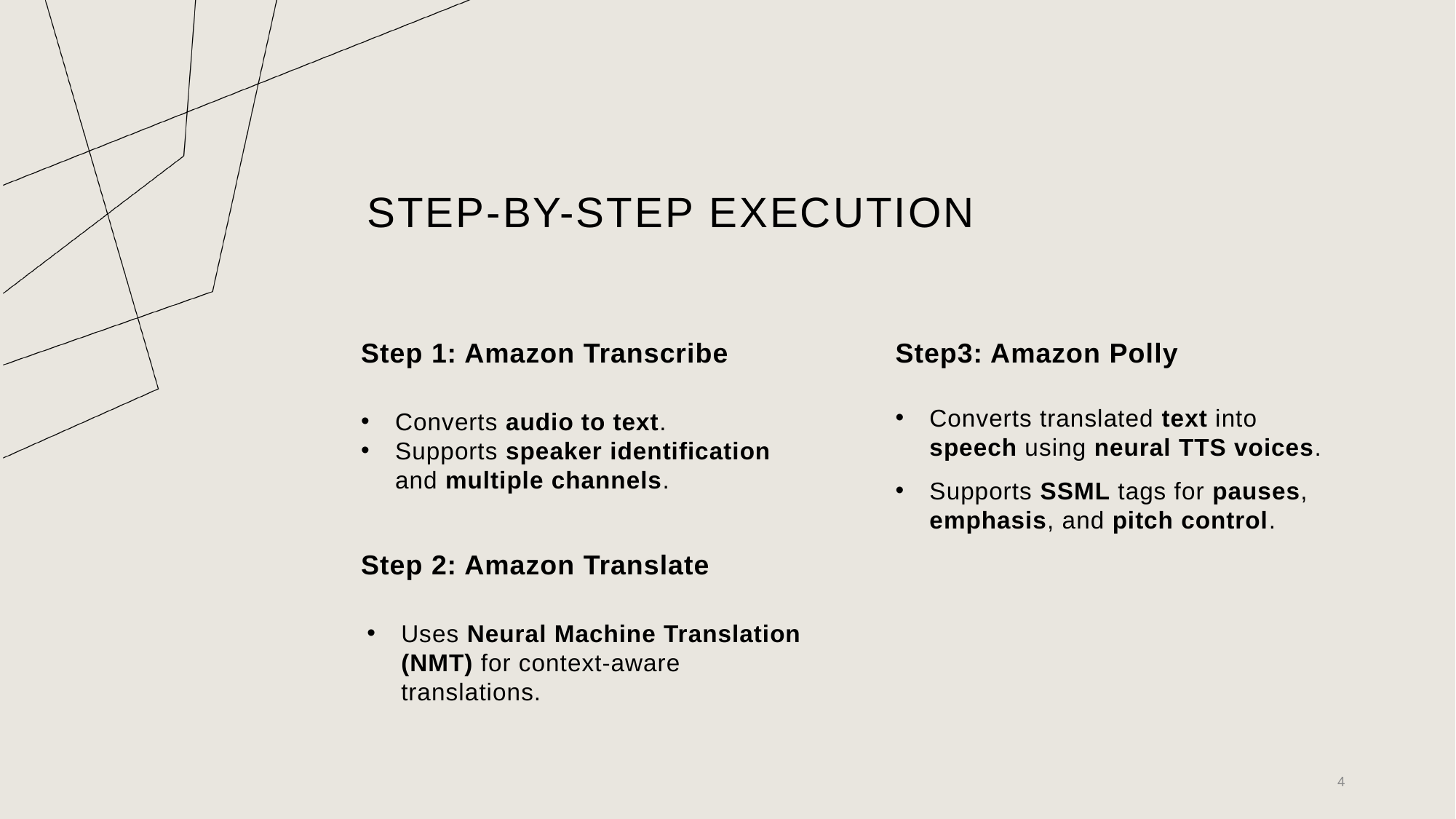

# Step-by-Step Execution
Step 1: Amazon Transcribe
Step3: Amazon Polly
Converts translated text into speech using neural TTS voices.
Supports SSML tags for pauses, emphasis, and pitch control.
Converts audio to text.
Supports speaker identification and multiple channels.
Step 2: Amazon Translate
Uses Neural Machine Translation (NMT) for context-aware translations.
4